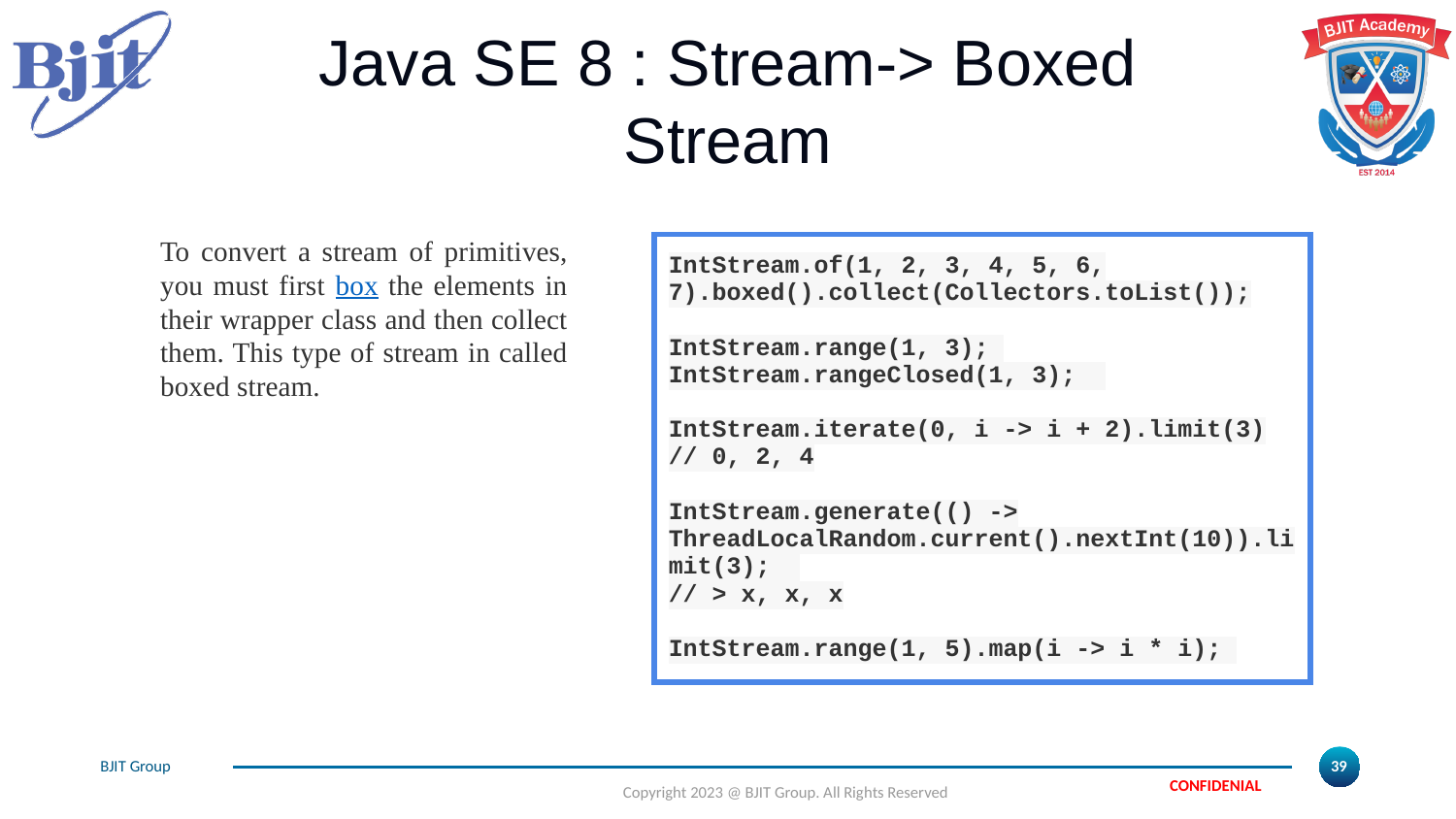

# Java SE 8 : Stream-> Boxed Stream
To convert a stream of primitives, you must first box the elements in their wrapper class and then collect them. This type of stream in called boxed stream.
| IntStream.of(1, 2, 3, 4, 5, 6, 7).boxed().collect(Collectors.toList()); IntStream.range(1, 3); IntStream.rangeClosed(1, 3); IntStream.iterate(0, i -> i + 2).limit(3) // 0, 2, 4 IntStream.generate(() -> ThreadLocalRandom.current().nextInt(10)).limit(3); // > x, x, x IntStream.range(1, 5).map(i -> i \* i); |
| --- |